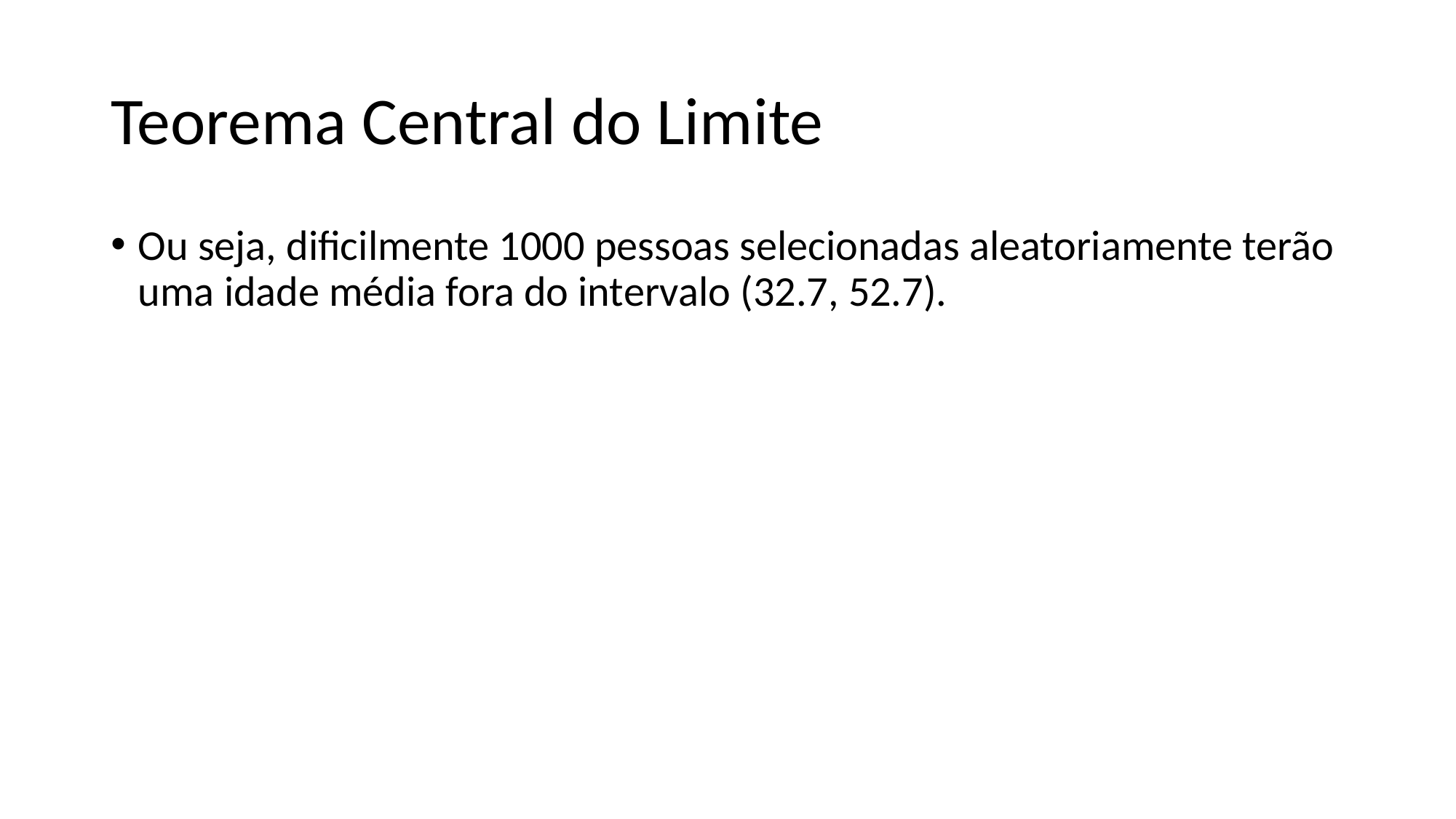

# Teorema Central do Limite
Ou seja, dificilmente 1000 pessoas selecionadas aleatoriamente terão uma idade média fora do intervalo (32.7, 52.7).